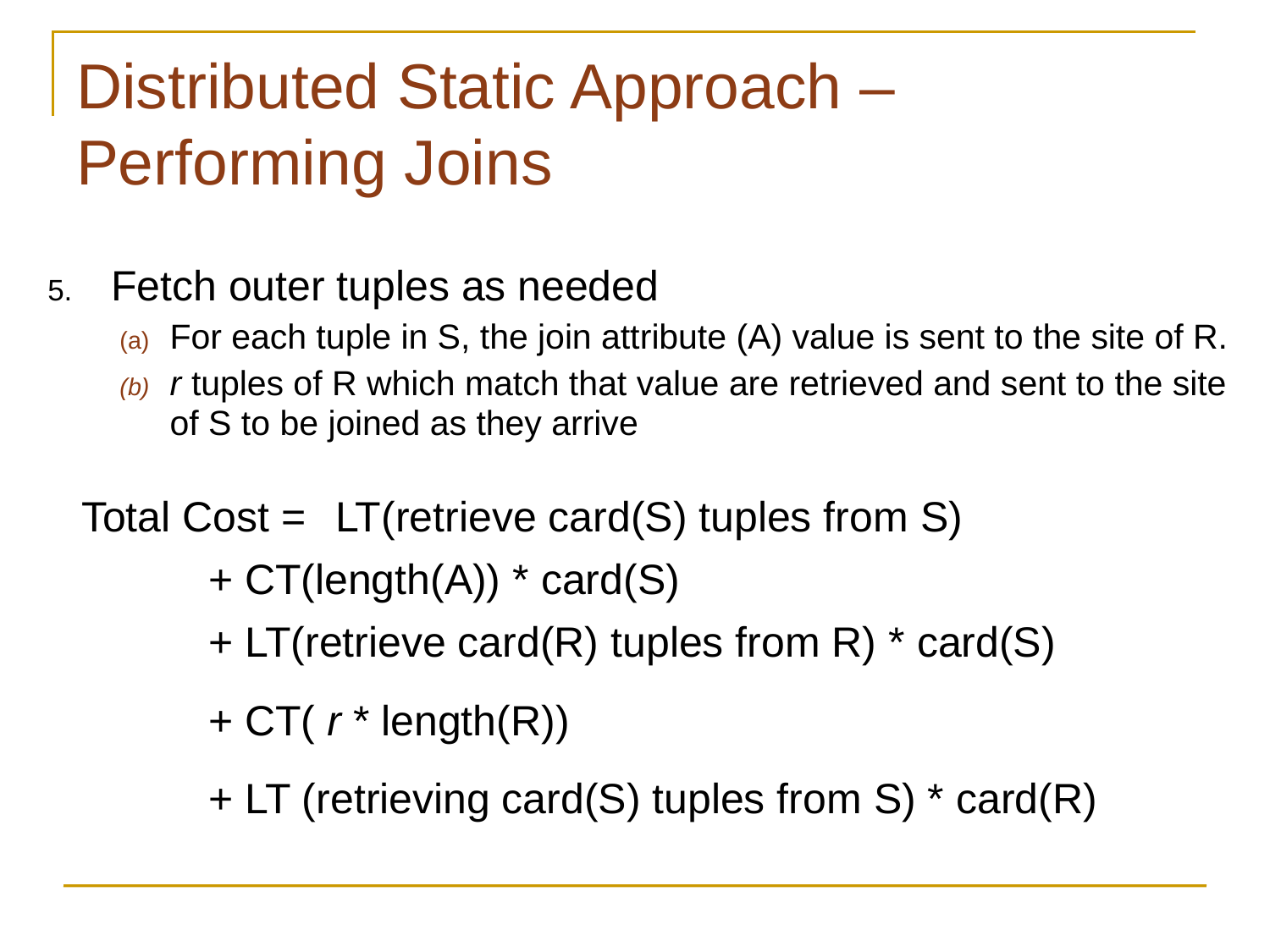

# Distributed Static Approach – Performing Joins
Fetch outer tuples as needed
For each tuple in S, the join attribute (A) value is sent to the site of R.
r tuples of R which match that value are retrieved and sent to the site of S to be joined as they arrive

Total Cost = 	LT(retrieve card(S) tuples from S)

	+ CT(length(A)) * card(S)

	+ LT(retrieve card(R) tuples from R) * card(S)
	+ CT( r * length(R))
	+ LT (retrieving card(S) tuples from S) * card(R)